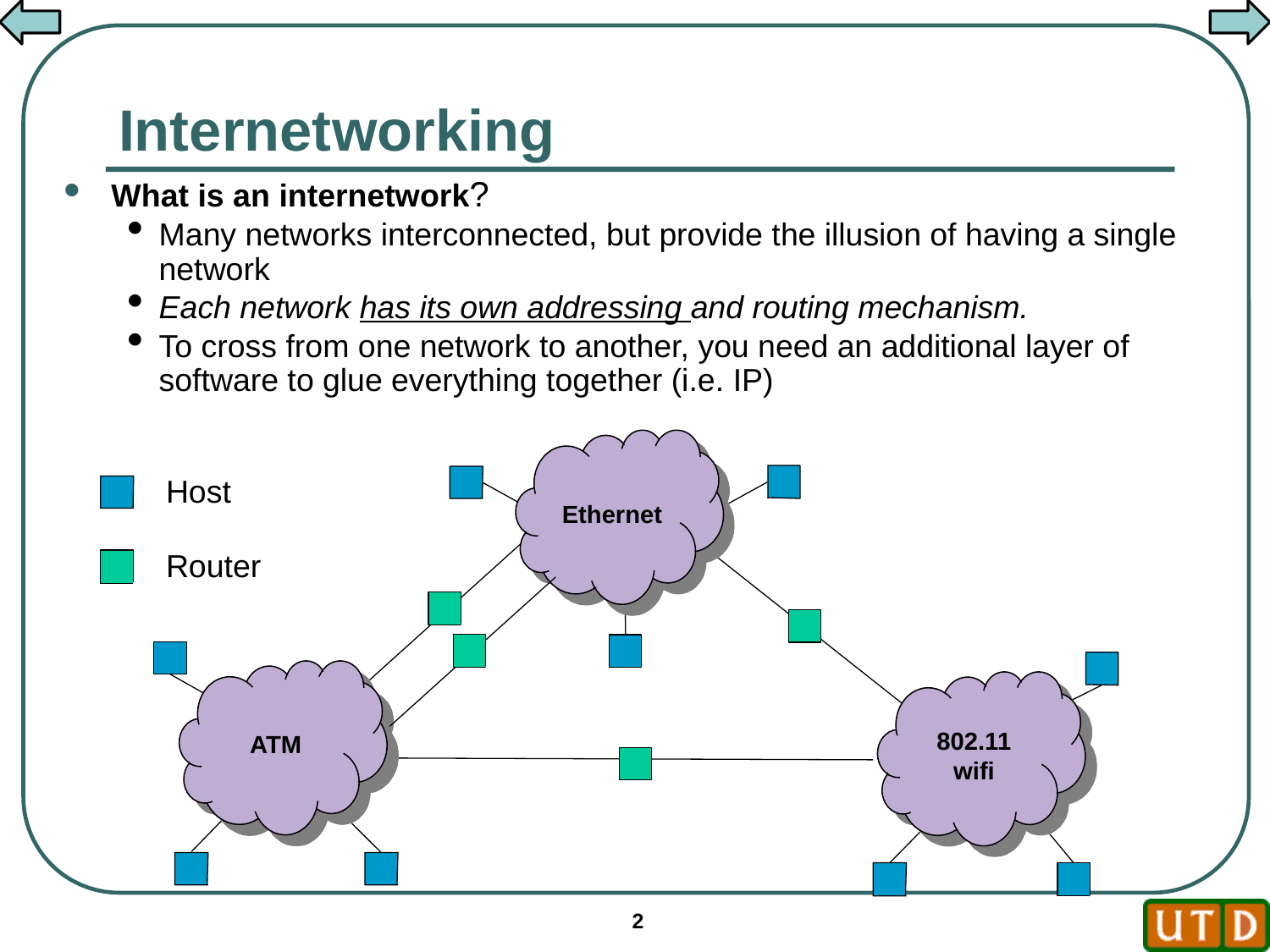

# Internetworking
What is an internetwork?
Many networks interconnected, but provide the illusion of having a single network
Each network has its own addressing and routing mechanism.
To cross from one network to another, you need an additional layer of software to glue everything together (i.e. IP)
Ethernet
Host

Router

ATM
802.11 wifi

2